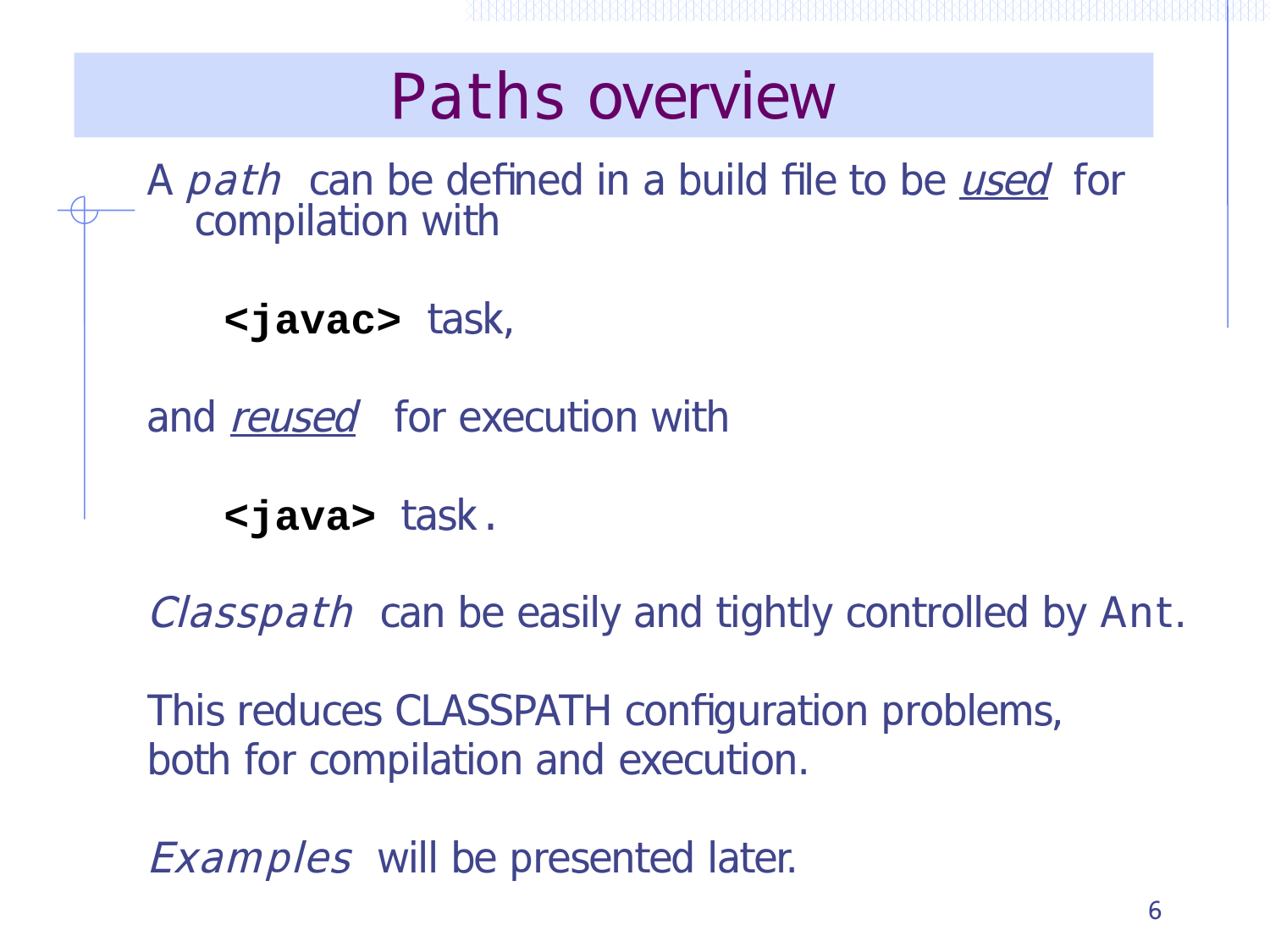

# Paths overview
A path  can be defined in a build file to be used  for compilation with

   <javac>  task,

and reused   for execution with

   <java> task.

Classpath  can be easily and tightly controlled by Ant.

This reduces CLASSPATH configuration problems,
both for compilation and execution.

Examples  will be presented later.
6